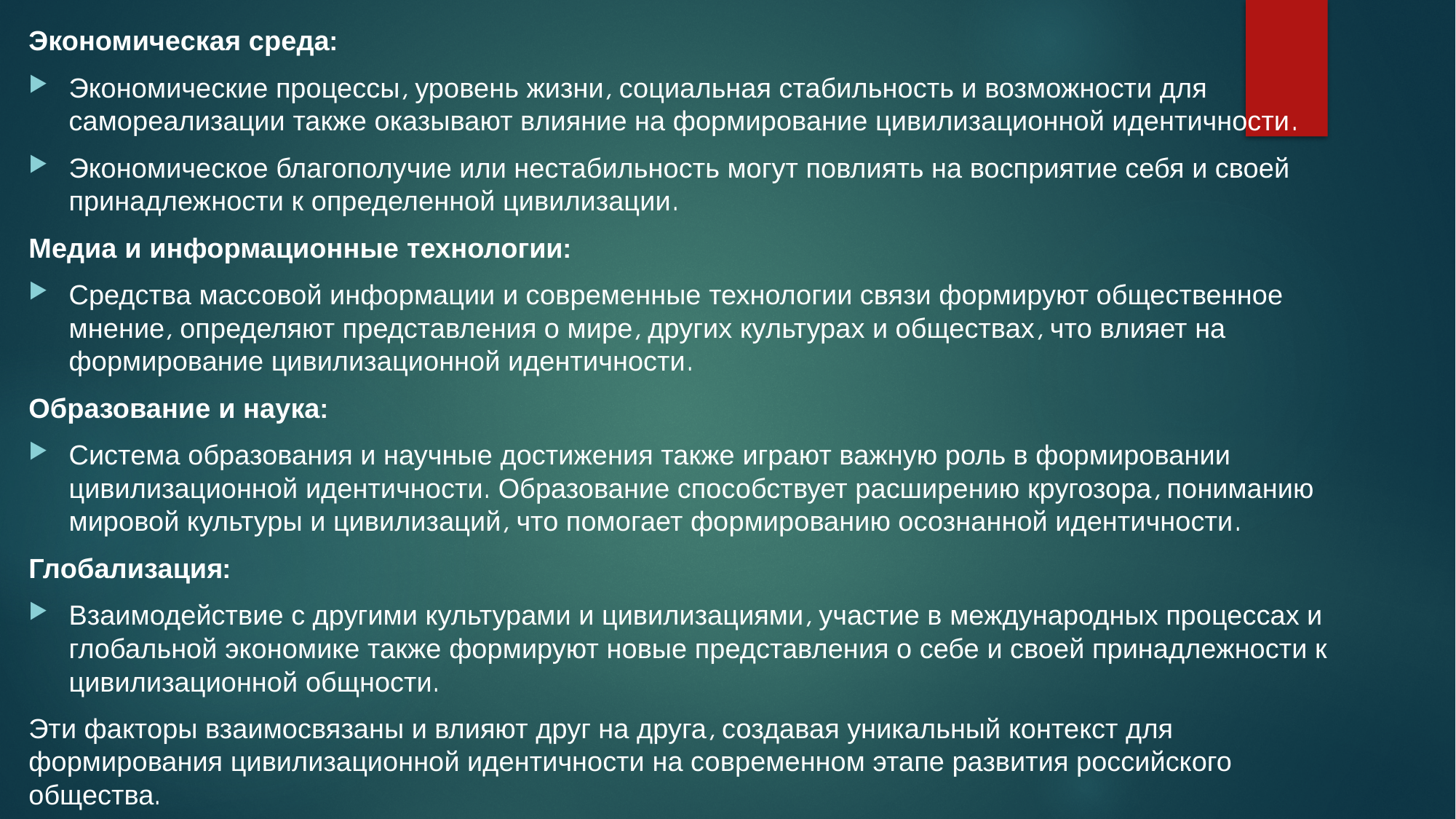

Экономическая среда:
Экономические процессы, уровень жизни, социальная стабильность и возможности для самореализации также оказывают влияние на формирование цивилизационной идентичности.
Экономическое благополучие или нестабильность могут повлиять на восприятие себя и своей принадлежности к определенной цивилизации.
Медиа и информационные технологии:
Средства массовой информации и современные технологии связи формируют общественное мнение, определяют представления о мире, других культурах и обществах, что влияет на формирование цивилизационной идентичности.
Образование и наука:
Система образования и научные достижения также играют важную роль в формировании цивилизационной идентичности. Образование способствует расширению кругозора, пониманию мировой культуры и цивилизаций, что помогает формированию осознанной идентичности.
Глобализация:
Взаимодействие с другими культурами и цивилизациями, участие в международных процессах и глобальной экономике также формируют новые представления о себе и своей принадлежности к цивилизационной общности.
Эти факторы взаимосвязаны и влияют друг на друга, создавая уникальный контекст для формирования цивилизационной идентичности на современном этапе развития российского общества.